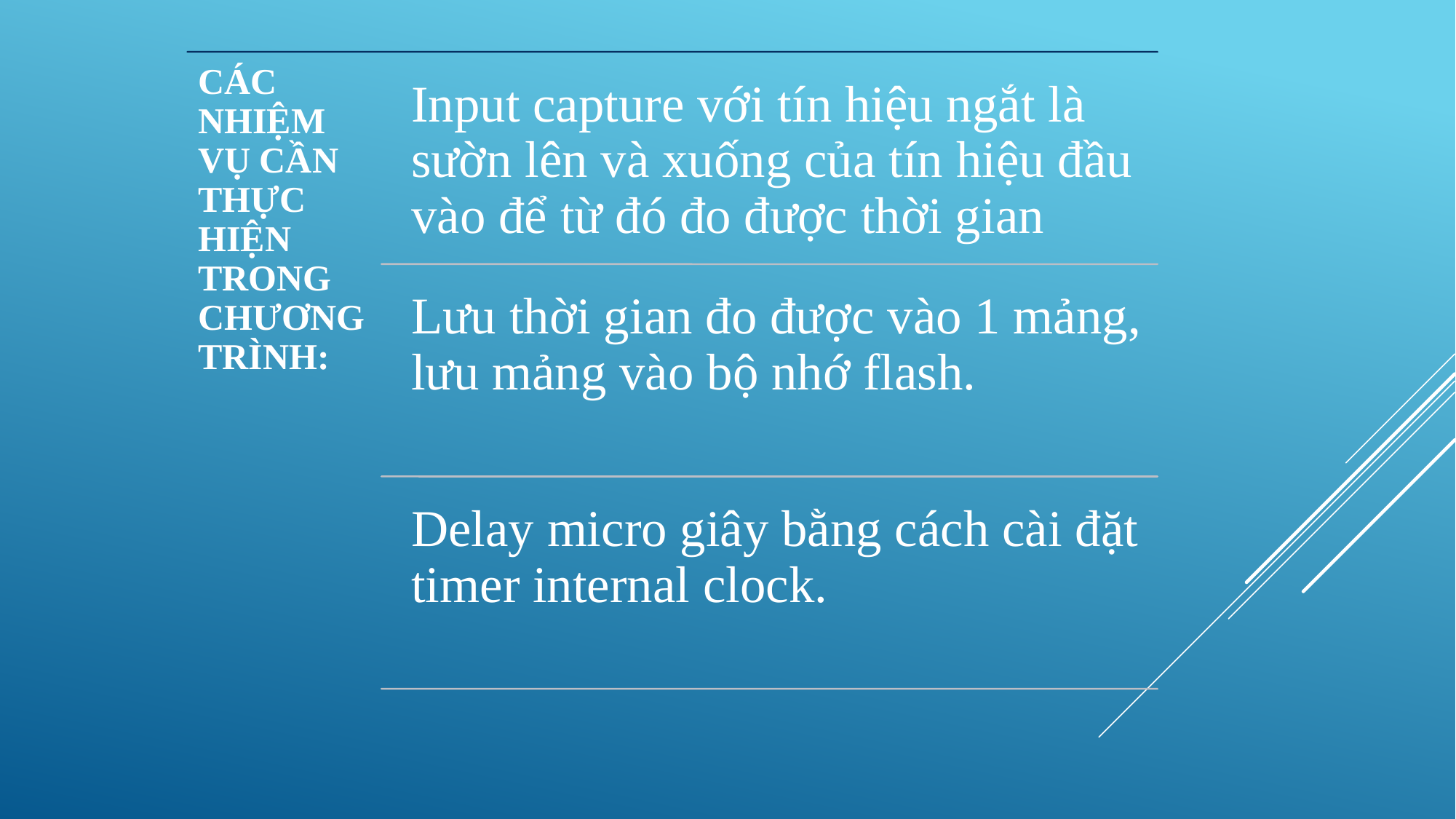

CÁC NHIỆM VỤ CẦN THỰC HIỆN TRONG CHƯƠNG TRÌNH:
Input capture với tín hiệu ngắt là sườn lên và xuống của tín hiệu đầu vào để từ đó đo được thời gian
Lưu thời gian đo được vào 1 mảng, lưu mảng vào bộ nhớ flash.
Delay micro giây bằng cách cài đặt timer internal clock.